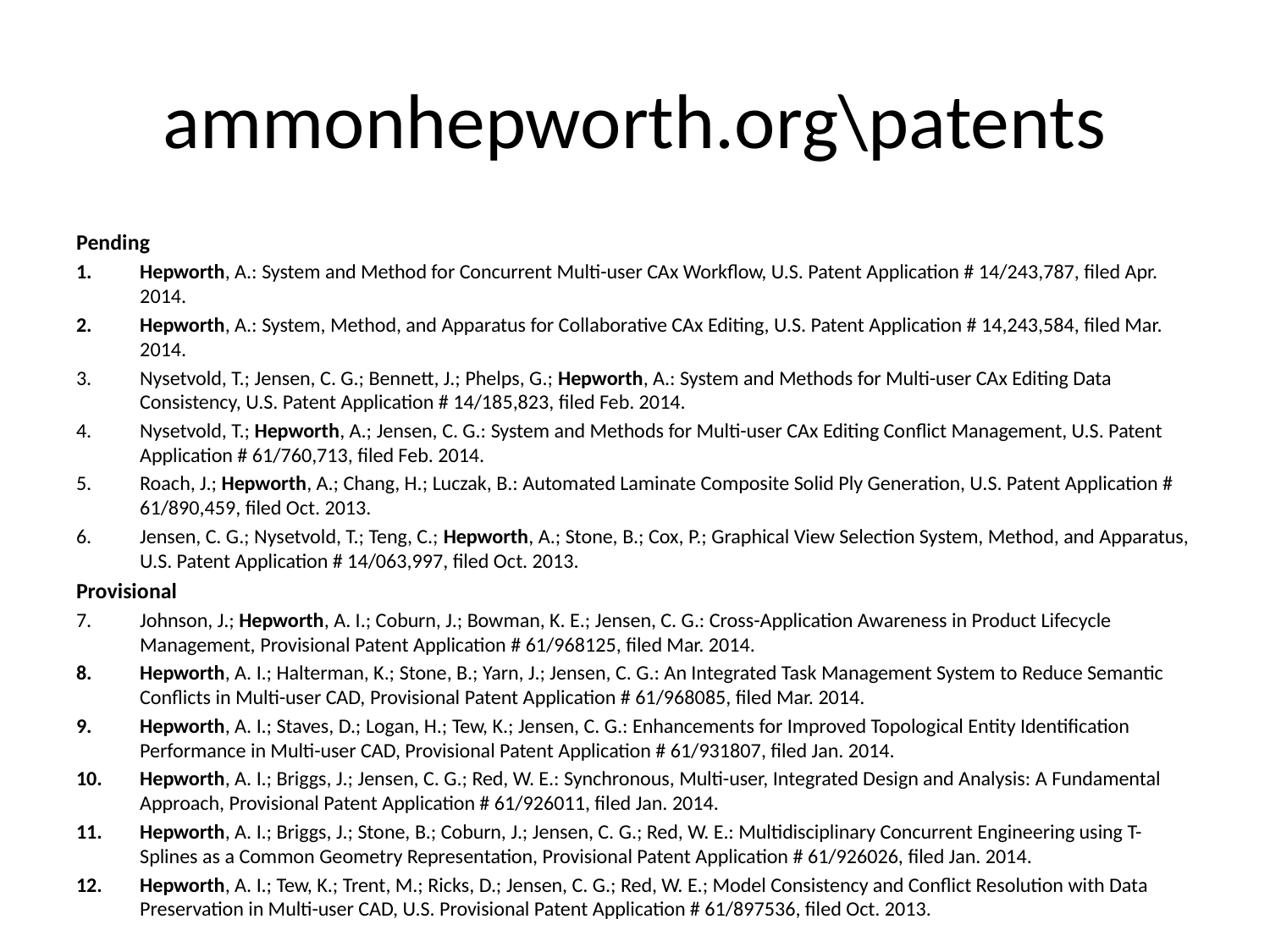

# ammonhepworth.org\patents
Pending
Hepworth, A.: System and Method for Concurrent Multi-user CAx Workflow, U.S. Patent Application # 14/243,787, filed Apr. 2014.
Hepworth, A.: System, Method, and Apparatus for Collaborative CAx Editing, U.S. Patent Application # 14,243,584, filed Mar. 2014.
Nysetvold, T.; Jensen, C. G.; Bennett, J.; Phelps, G.; Hepworth, A.: System and Methods for Multi-user CAx Editing Data Consistency, U.S. Patent Application # 14/185,823, filed Feb. 2014.
Nysetvold, T.; Hepworth, A.; Jensen, C. G.: System and Methods for Multi-user CAx Editing Conflict Management, U.S. Patent Application # 61/760,713, filed Feb. 2014.
Roach, J.; Hepworth, A.; Chang, H.; Luczak, B.: Automated Laminate Composite Solid Ply Generation, U.S. Patent Application # 61/890,459, filed Oct. 2013.
Jensen, C. G.; Nysetvold, T.; Teng, C.; Hepworth, A.; Stone, B.; Cox, P.; Graphical View Selection System, Method, and Apparatus, U.S. Patent Application # 14/063,997, filed Oct. 2013.
Provisional
Johnson, J.; Hepworth, A. I.; Coburn, J.; Bowman, K. E.; Jensen, C. G.: Cross-Application Awareness in Product Lifecycle Management, Provisional Patent Application # 61/968125, filed Mar. 2014.
Hepworth, A. I.; Halterman, K.; Stone, B.; Yarn, J.; Jensen, C. G.: An Integrated Task Management System to Reduce Semantic Conflicts in Multi-user CAD, Provisional Patent Application # 61/968085, filed Mar. 2014.
Hepworth, A. I.; Staves, D.; Logan, H.; Tew, K.; Jensen, C. G.: Enhancements for Improved Topological Entity Identification Performance in Multi-user CAD, Provisional Patent Application # 61/931807, filed Jan. 2014.
Hepworth, A. I.; Briggs, J.; Jensen, C. G.; Red, W. E.: Synchronous, Multi-user, Integrated Design and Analysis: A Fundamental Approach, Provisional Patent Application # 61/926011, filed Jan. 2014.
Hepworth, A. I.; Briggs, J.; Stone, B.; Coburn, J.; Jensen, C. G.; Red, W. E.: Multidisciplinary Concurrent Engineering using T-Splines as a Common Geometry Representation, Provisional Patent Application # 61/926026, filed Jan. 2014.
Hepworth, A. I.; Tew, K.; Trent, M.; Ricks, D.; Jensen, C. G.; Red, W. E.; Model Consistency and Conflict Resolution with Data Preservation in Multi-user CAD, U.S. Provisional Patent Application # 61/897536, filed Oct. 2013.